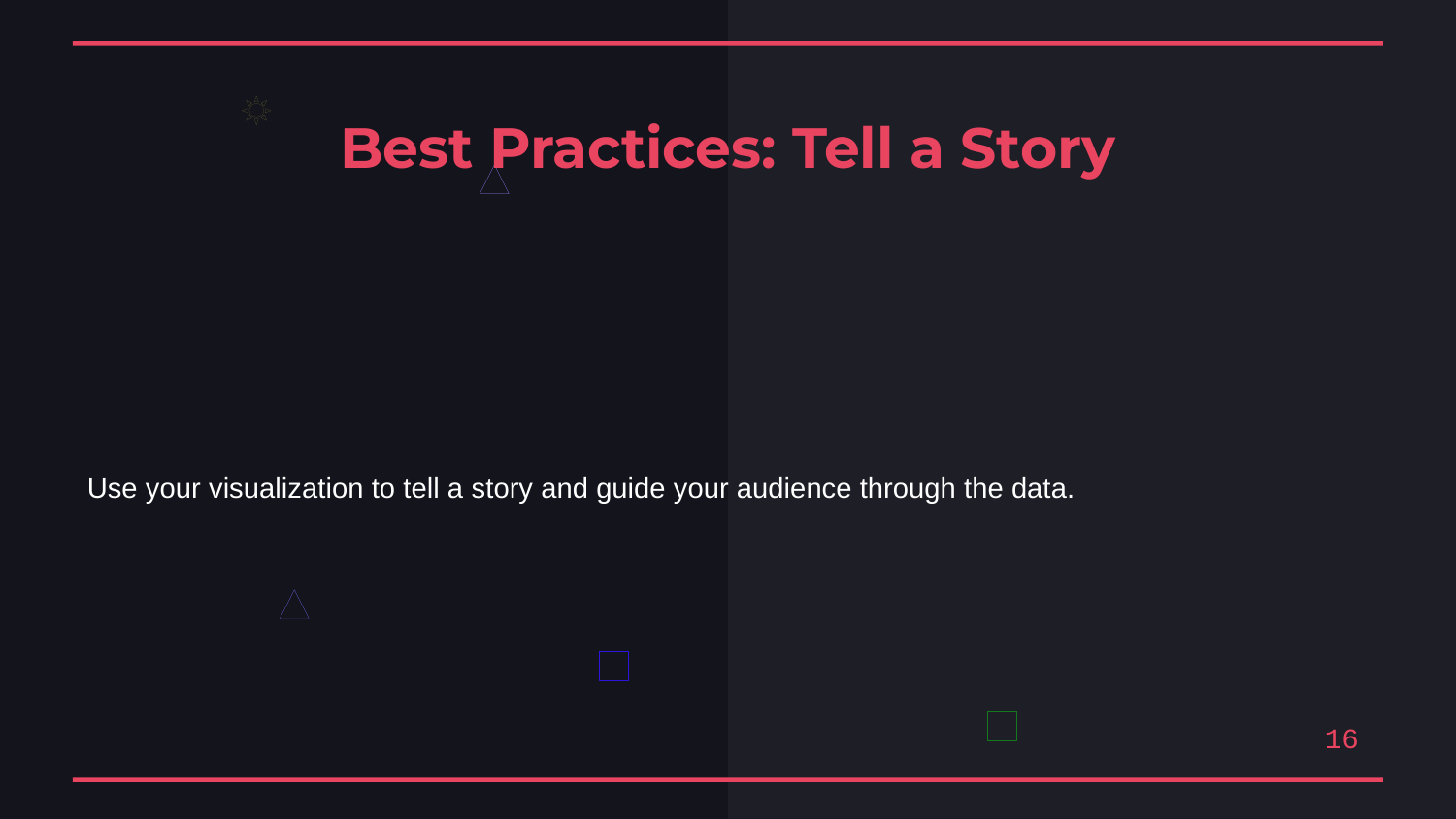

Best Practices: Tell a Story

Use your visualization to tell a story and guide your audience through the data.

16